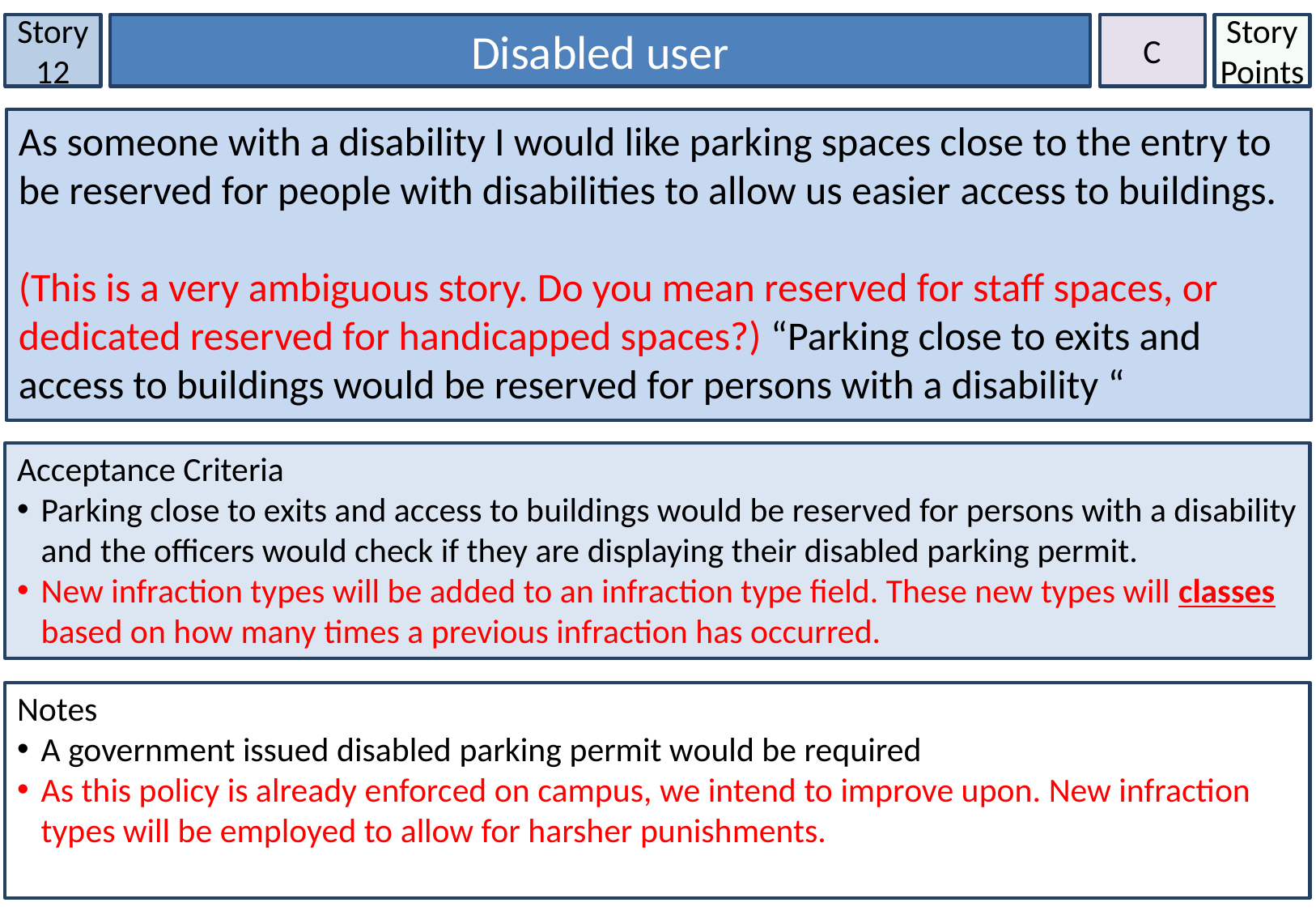

Story 12
Disabled user
C
Story Points
As someone with a disability I would like parking spaces close to the entry to be reserved for people with disabilities to allow us easier access to buildings.

(This is a very ambiguous story. Do you mean reserved for staff spaces, or dedicated reserved for handicapped spaces?) “Parking close to exits and access to buildings would be reserved for persons with a disability “
Acceptance Criteria
Parking close to exits and access to buildings would be reserved for persons with a disability and the officers would check if they are displaying their disabled parking permit.
New infraction types will be added to an infraction type field. These new types will classes based on how many times a previous infraction has occurred.
Notes
A government issued disabled parking permit would be required
As this policy is already enforced on campus, we intend to improve upon. New infraction types will be employed to allow for harsher punishments.